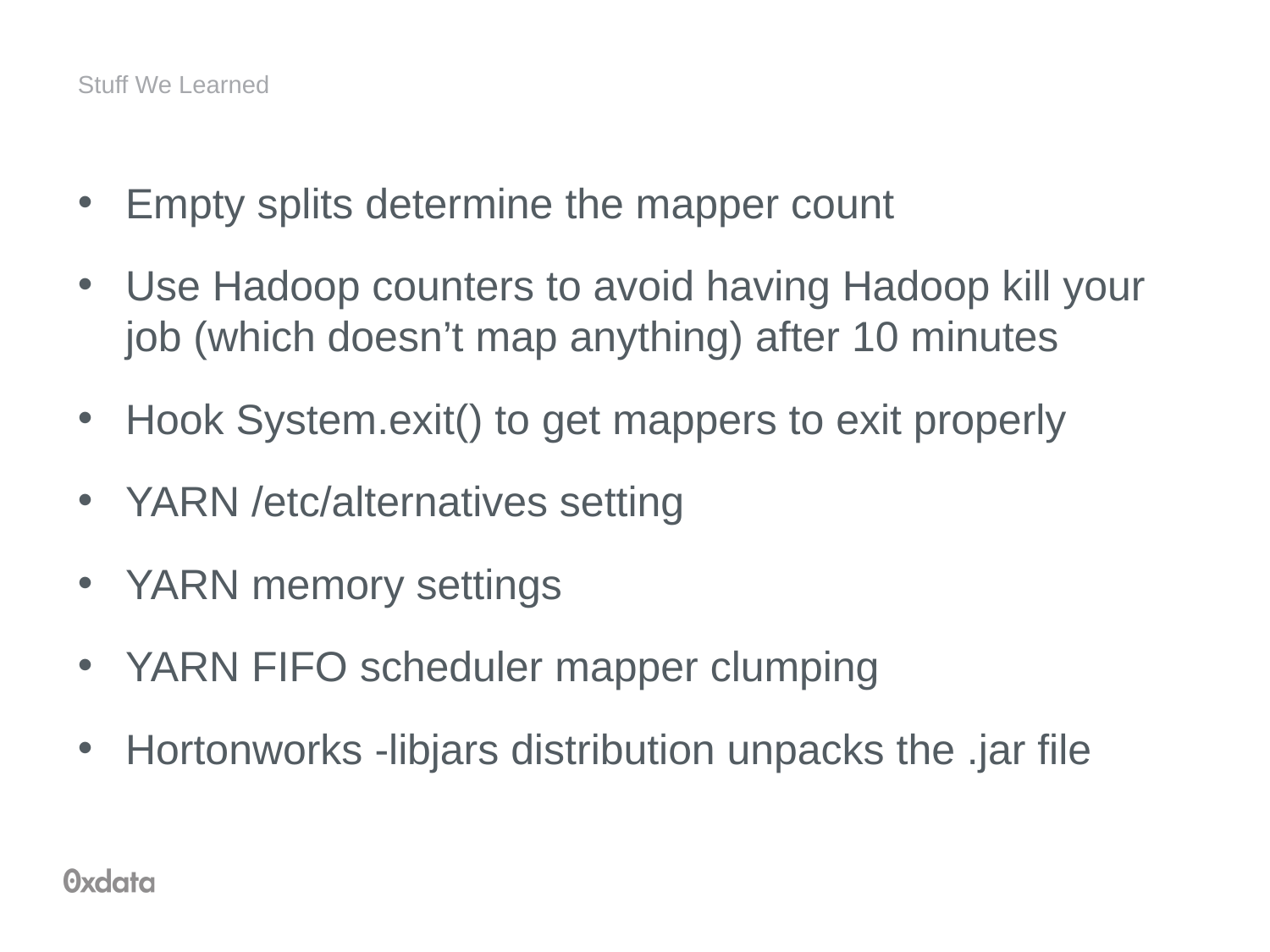

# Stuff We Learned
Empty splits determine the mapper count
Use Hadoop counters to avoid having Hadoop kill your job (which doesn’t map anything) after 10 minutes
Hook System.exit() to get mappers to exit properly
YARN /etc/alternatives setting
YARN memory settings
YARN FIFO scheduler mapper clumping
Hortonworks -libjars distribution unpacks the .jar file